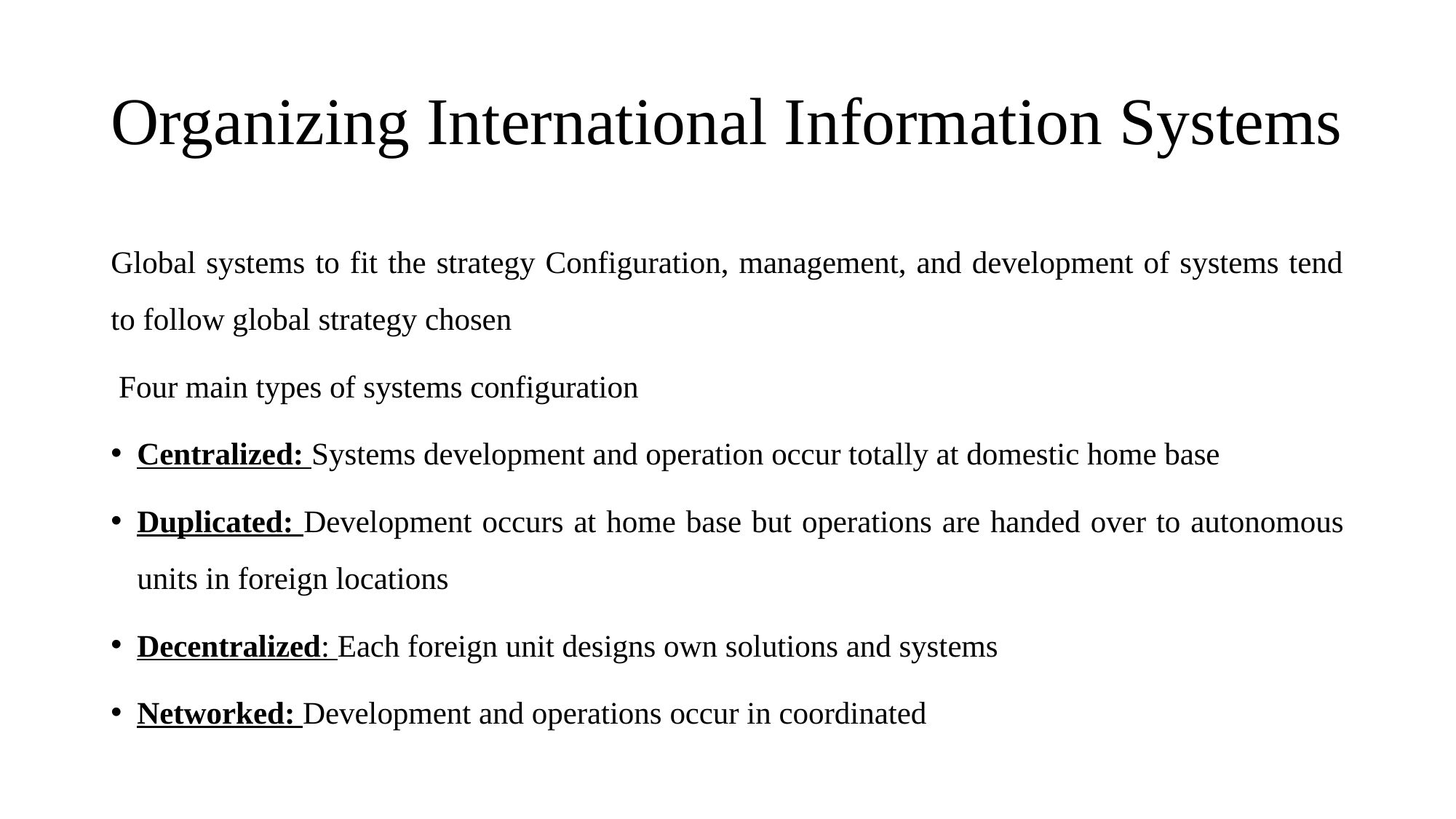

# Organizing International Information Systems
Global systems to fit the strategy Configuration, management, and development of systems tend to follow global strategy chosen
 Four main types of systems configuration
Centralized: Systems development and operation occur totally at domestic home base
Duplicated: Development occurs at home base but operations are handed over to autonomous units in foreign locations
Decentralized: Each foreign unit designs own solutions and systems
Networked: Development and operations occur in coordinated